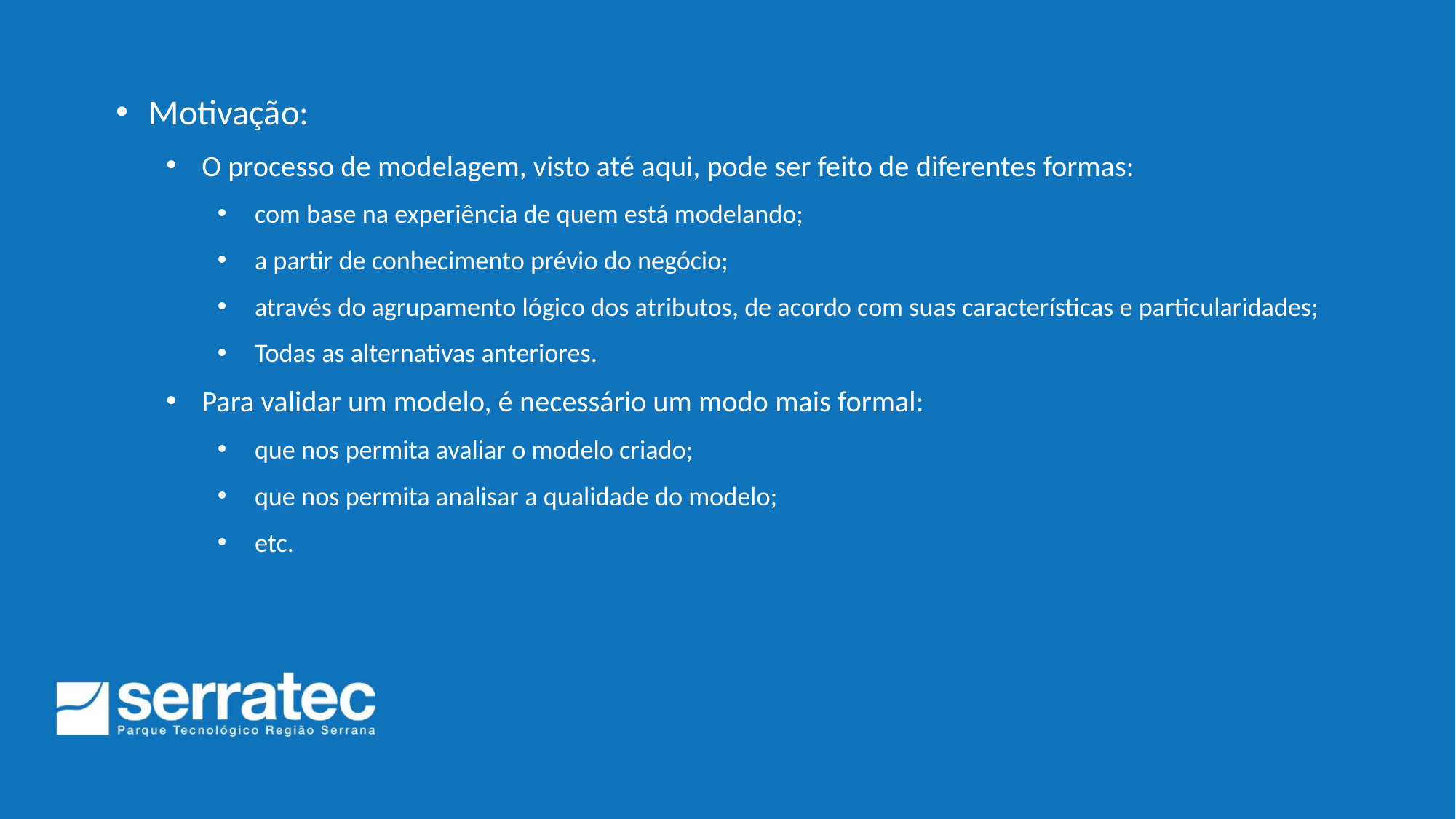

Motivação:
O processo de modelagem, visto até aqui, pode ser feito de diferentes formas:
com base na experiência de quem está modelando;
a partir de conhecimento prévio do negócio;
através do agrupamento lógico dos atributos, de acordo com suas características e particularidades;
Todas as alternativas anteriores.
Para validar um modelo, é necessário um modo mais formal:
que nos permita avaliar o modelo criado;
que nos permita analisar a qualidade do modelo;
etc.